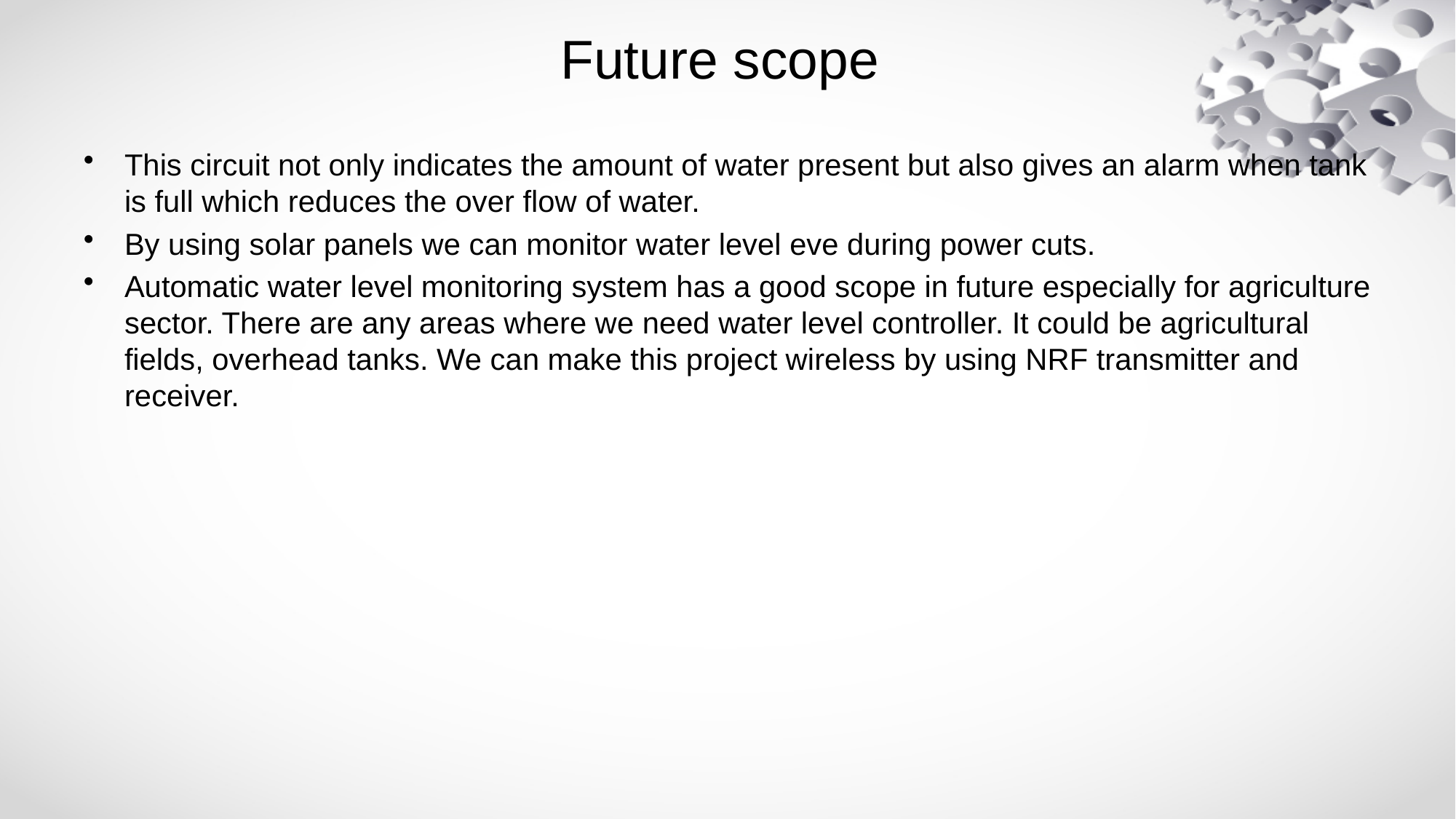

# Future scope
This circuit not only indicates the amount of water present but also gives an alarm when tank is full which reduces the over flow of water.
By using solar panels we can monitor water level eve during power cuts.
Automatic water level monitoring system has a good scope in future especially for agriculture sector. There are any areas where we need water level controller. It could be agricultural fields, overhead tanks. We can make this project wireless by using NRF transmitter and receiver.